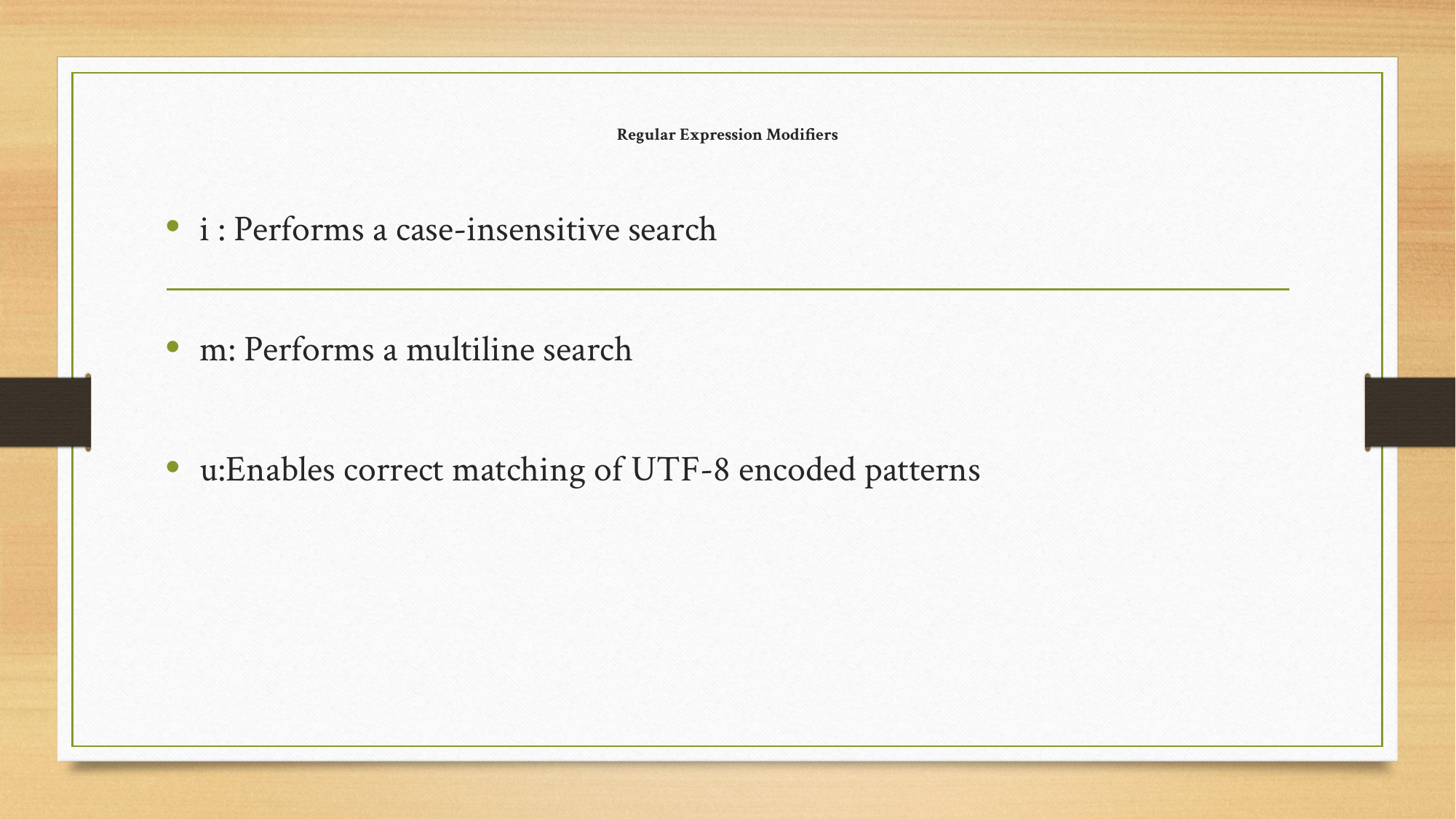

# Regular Expression Modifiers
i : Performs a case-insensitive search

m: Performs a multiline search

u:Enables correct matching of UTF-8 encoded patterns